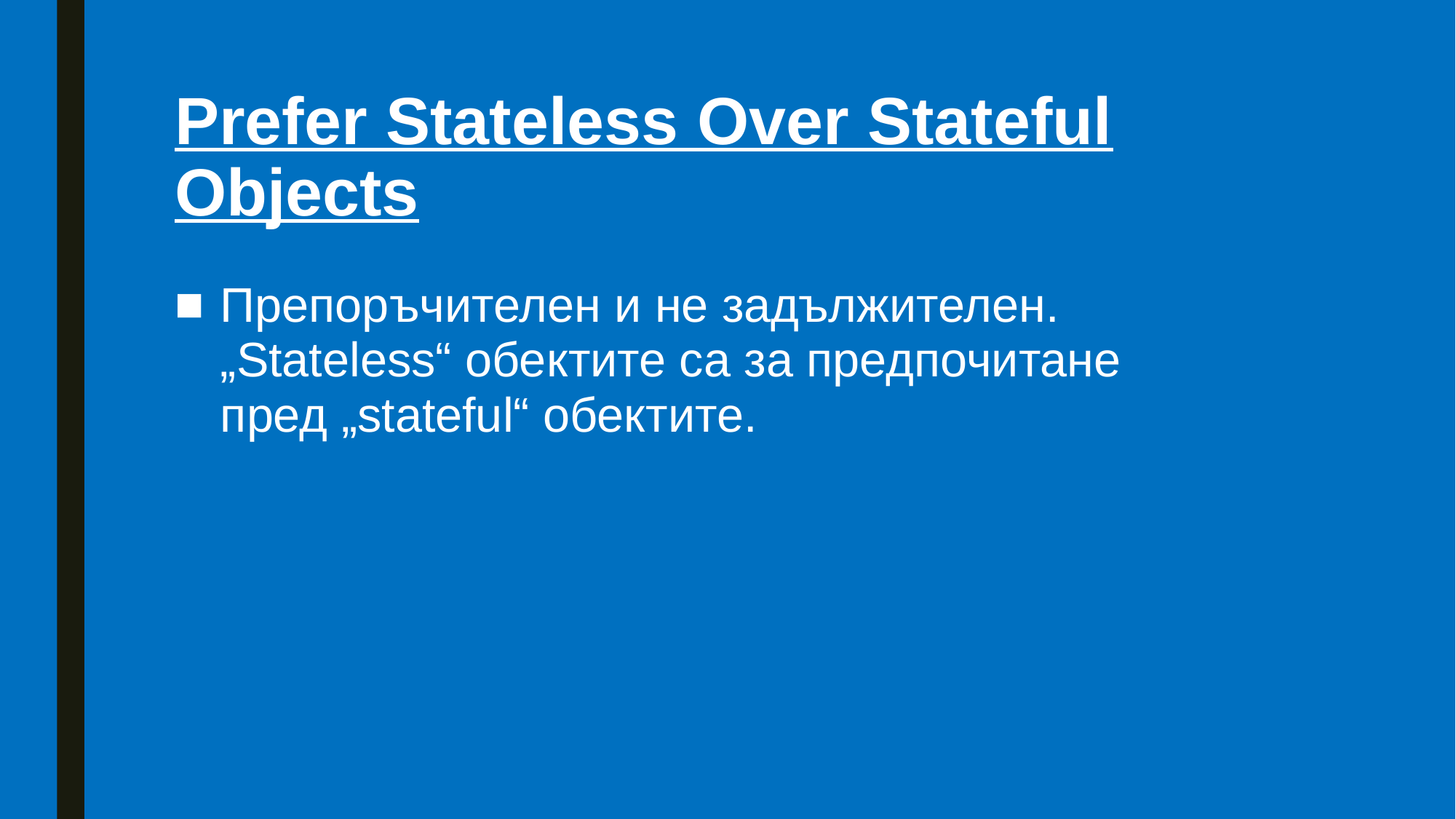

# Prefer Stateless Over Stateful Objects
Препоръчителен и не задължителен. „Stateless“ обектите са за предпочитане пред „stateful“ обектите.